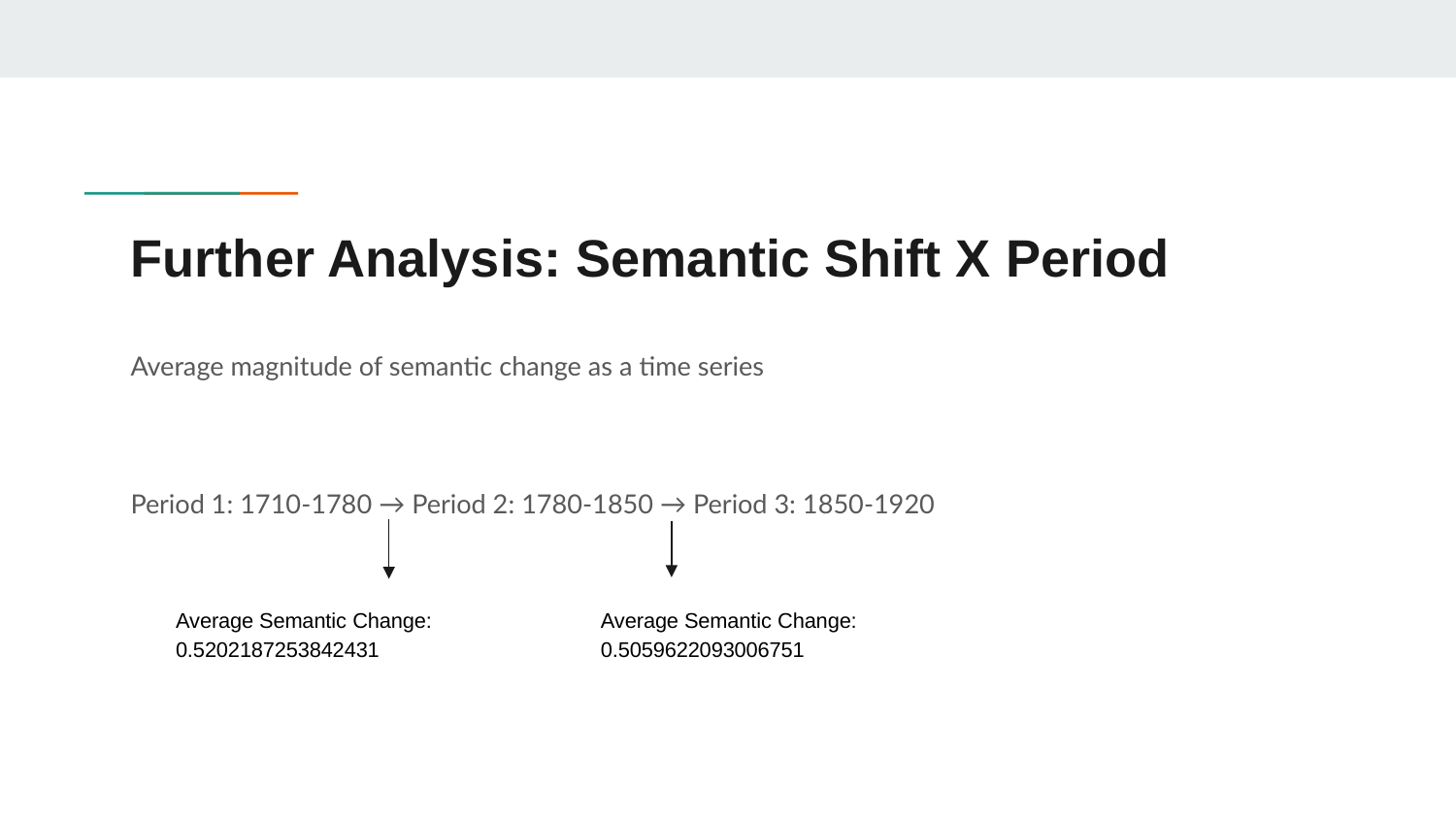

# Further Analysis: Semantic Shift X Period
Average magnitude of semantic change as a time series

Period 1: 1710-1780 → Period 2: 1780-1850 → Period 3: 1850-1920
Average Semantic Change: 0.5202187253842431

Average Semantic Change: 0.5059622093006751